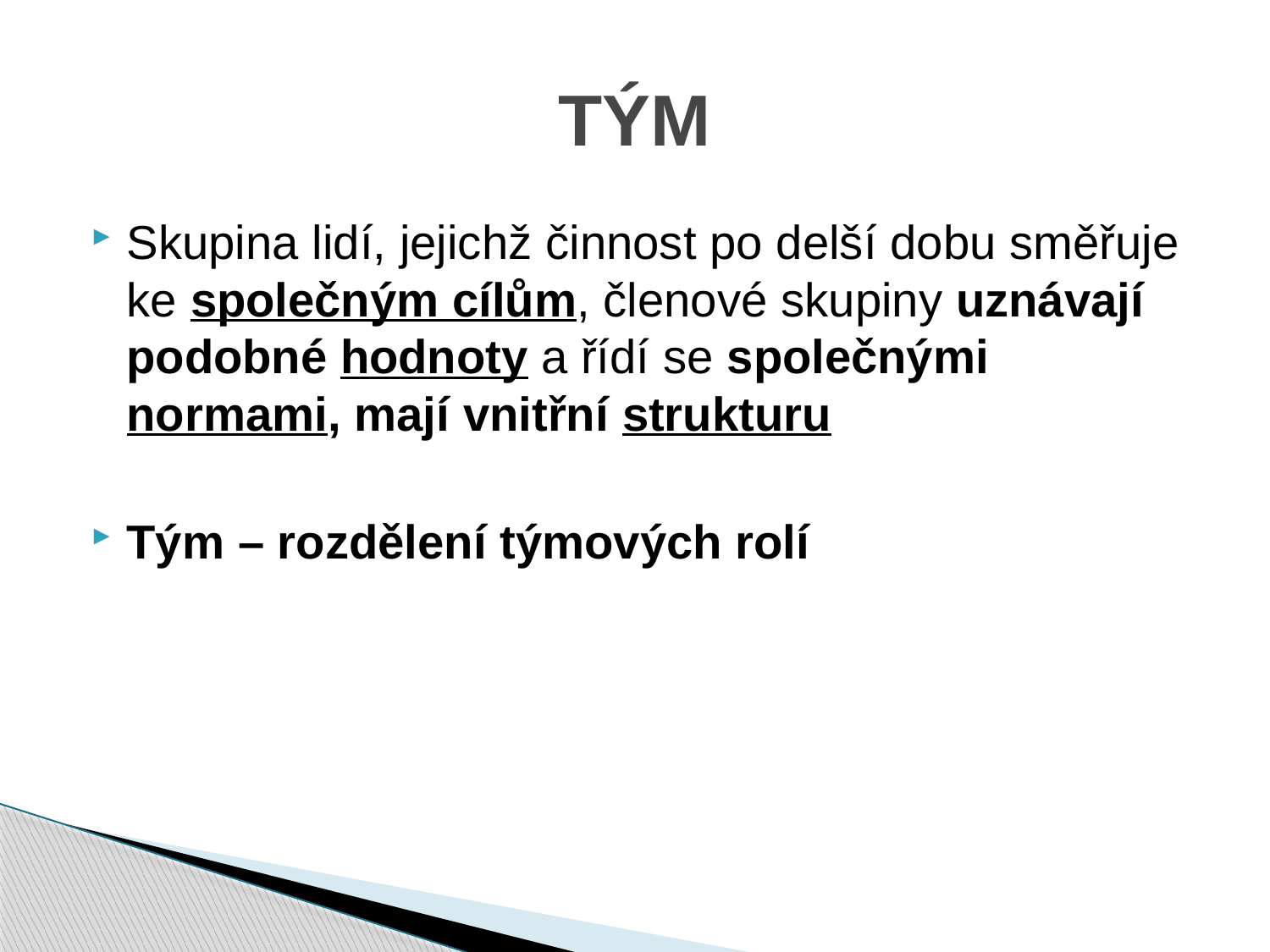

# TÝM
Skupina lidí, jejichž činnost po delší dobu směřuje ke společným cílům, členové skupiny uznávají podobné hodnoty a řídí se společnými normami, mají vnitřní strukturu

Tým – rozdělení týmových rolí